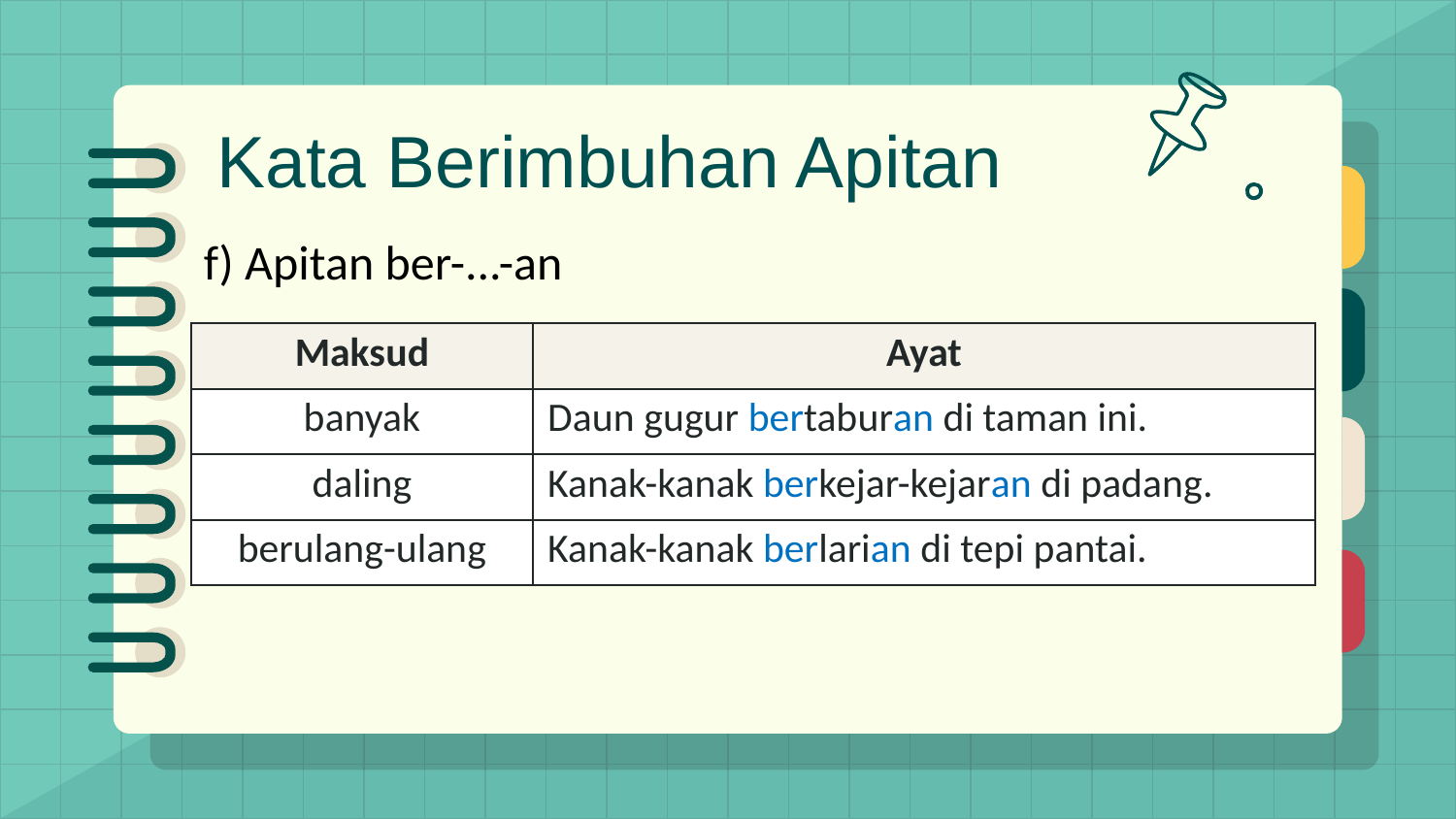

# Kata Berimbuhan Apitan

f) Apitan ber-...-an

| Maksud | Ayat |
| --- | --- |
| banyak | Daun gugur bertaburan di taman ini. |
| daling | Kanak-kanak berkejar-kejaran di padang. |
| berulang-ulang | Kanak-kanak berlarian di tepi pantai. |